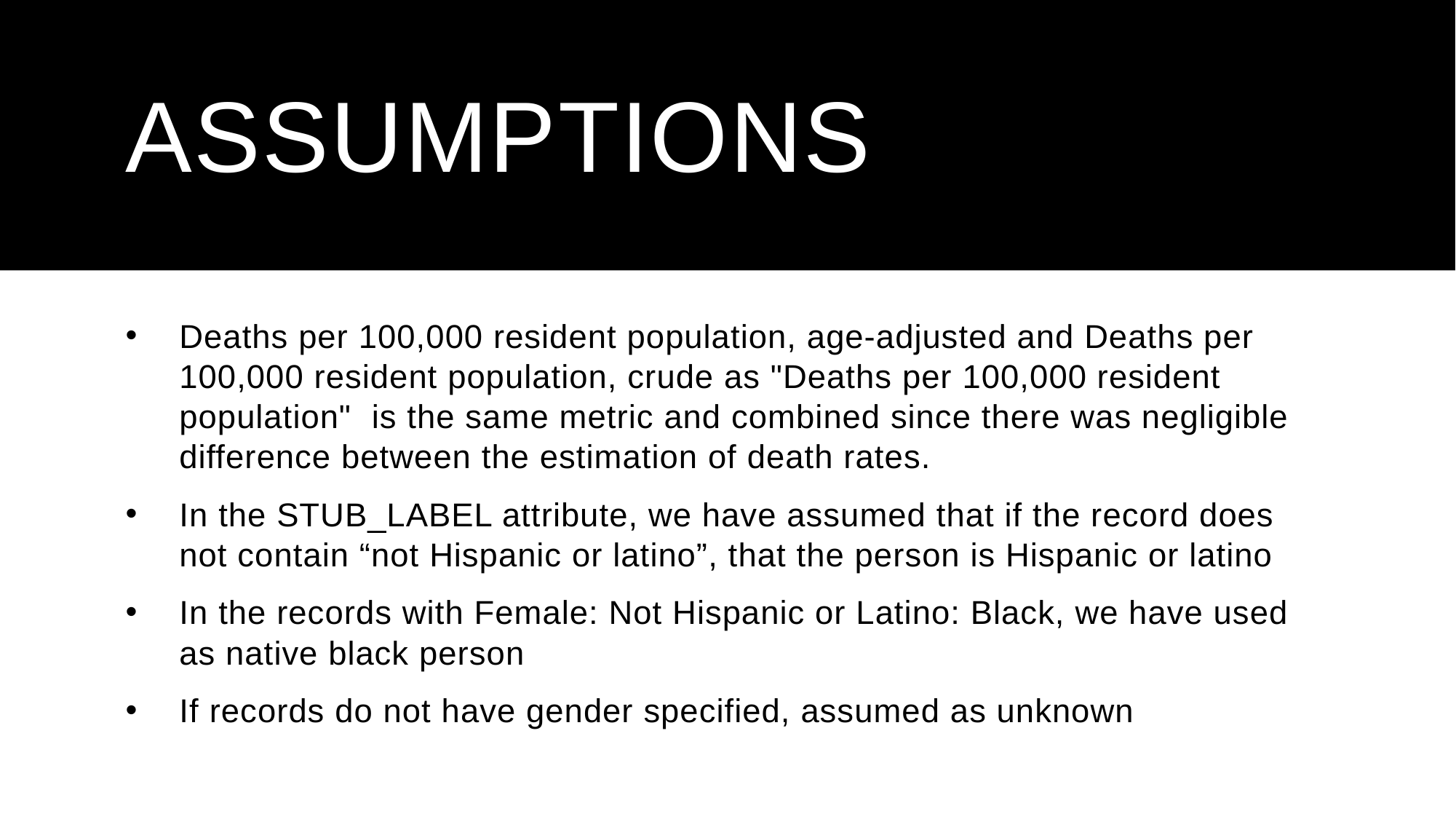

# ASSUMPTIONS
Deaths per 100,000 resident population, age-adjusted and Deaths per 100,000 resident population, crude as "Deaths per 100,000 resident population"  is the same metric and combined since there was negligible difference between the estimation of death rates.
In the STUB_LABEL attribute, we have assumed that if the record does not contain “not Hispanic or latino”, that the person is Hispanic or latino
In the records with Female: Not Hispanic or Latino: Black, we have used as native black person
If records do not have gender specified, assumed as unknown